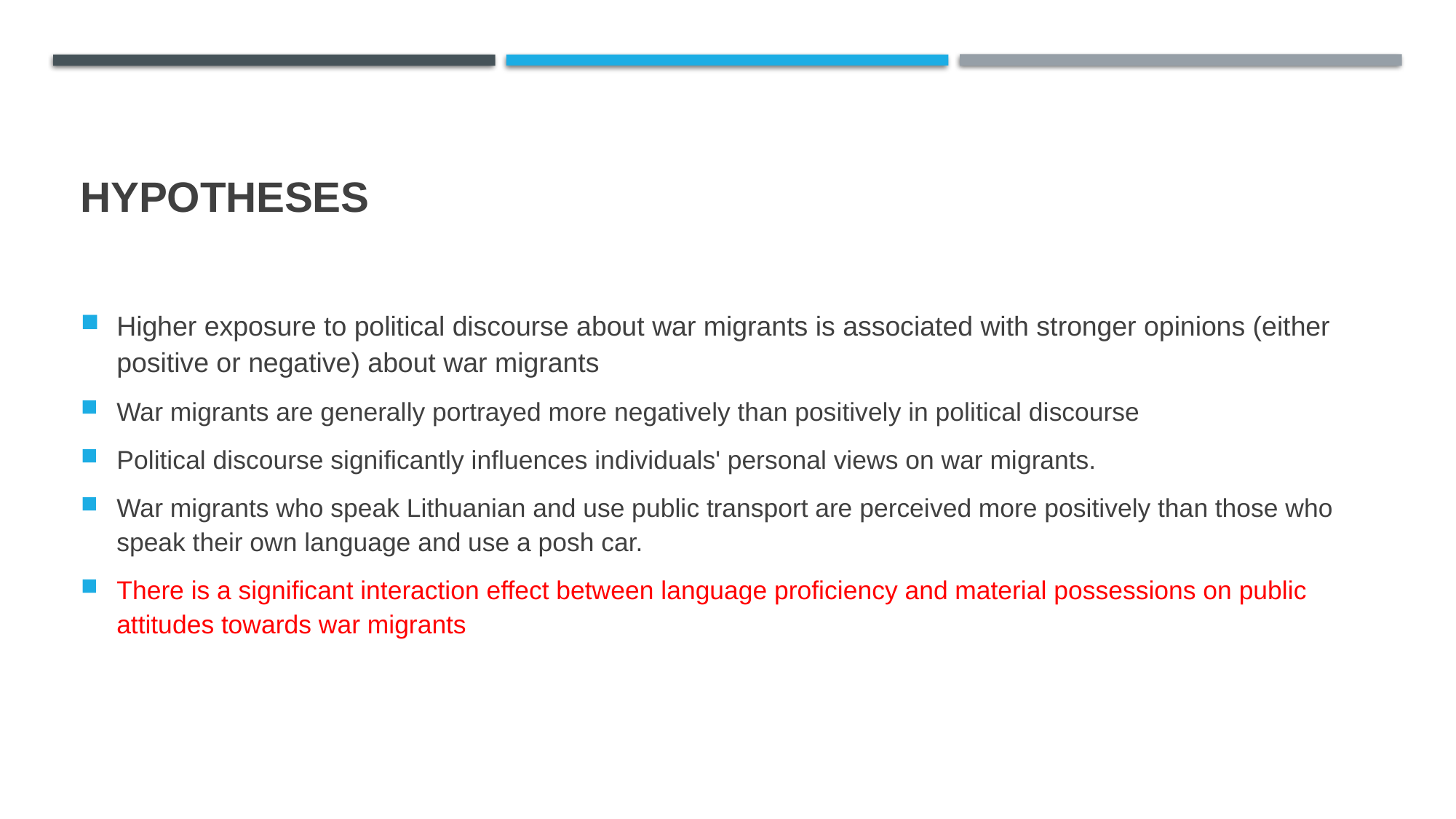

# hypotheses
Higher exposure to political discourse about war migrants is associated with stronger opinions (either positive or negative) about war migrants
War migrants are generally portrayed more negatively than positively in political discourse
Political discourse significantly influences individuals' personal views on war migrants.
War migrants who speak Lithuanian and use public transport are perceived more positively than those who speak their own language and use a posh car.
There is a significant interaction effect between language proficiency and material possessions on public attitudes towards war migrants